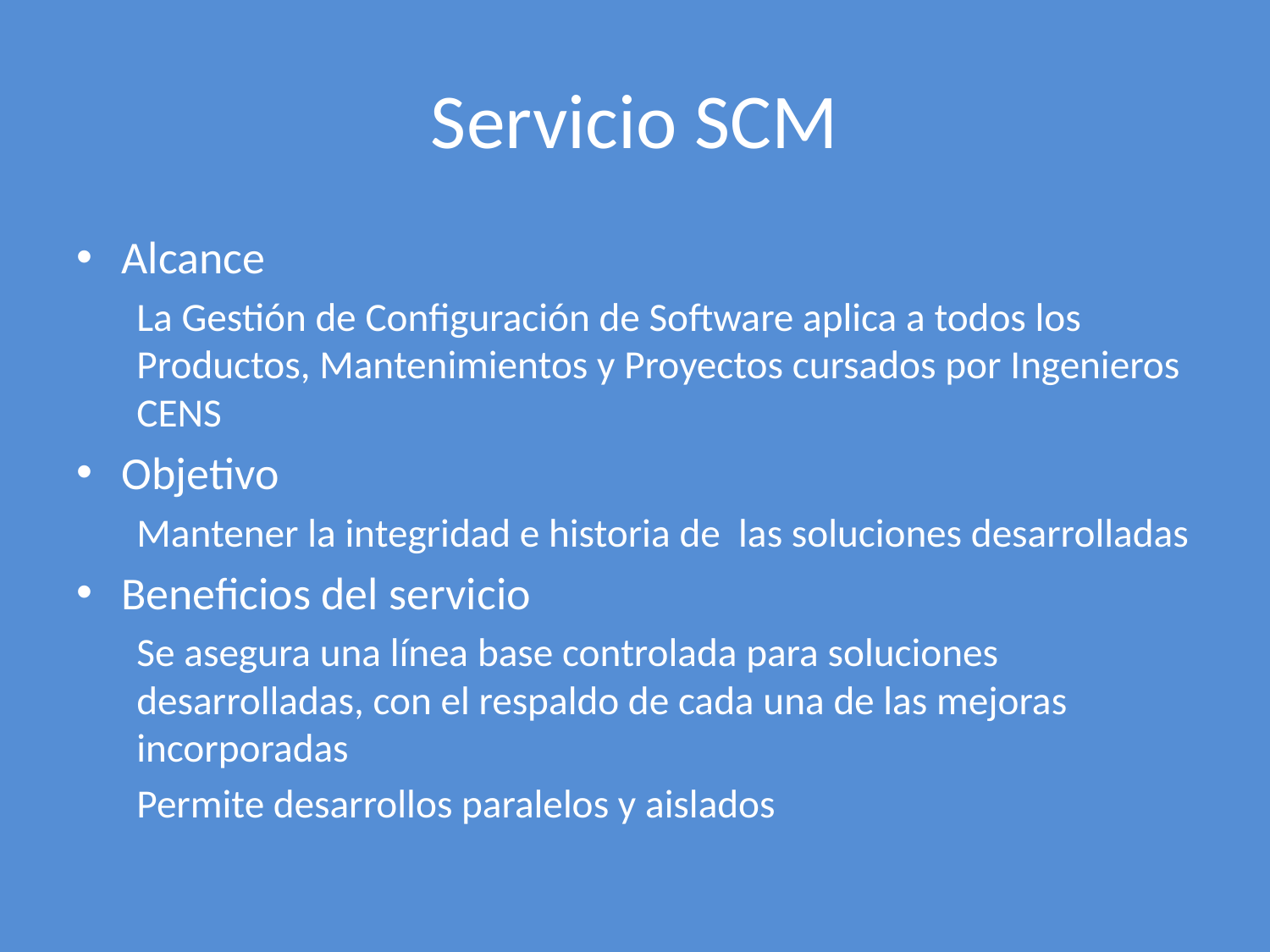

# Servicio SCM
Alcance
La Gestión de Configuración de Software aplica a todos los Productos, Mantenimientos y Proyectos cursados por Ingenieros CENS
Objetivo
Mantener la integridad e historia de  las soluciones desarrolladas
Beneficios del servicio
Se asegura una línea base controlada para soluciones desarrolladas, con el respaldo de cada una de las mejoras incorporadas
Permite desarrollos paralelos y aislados